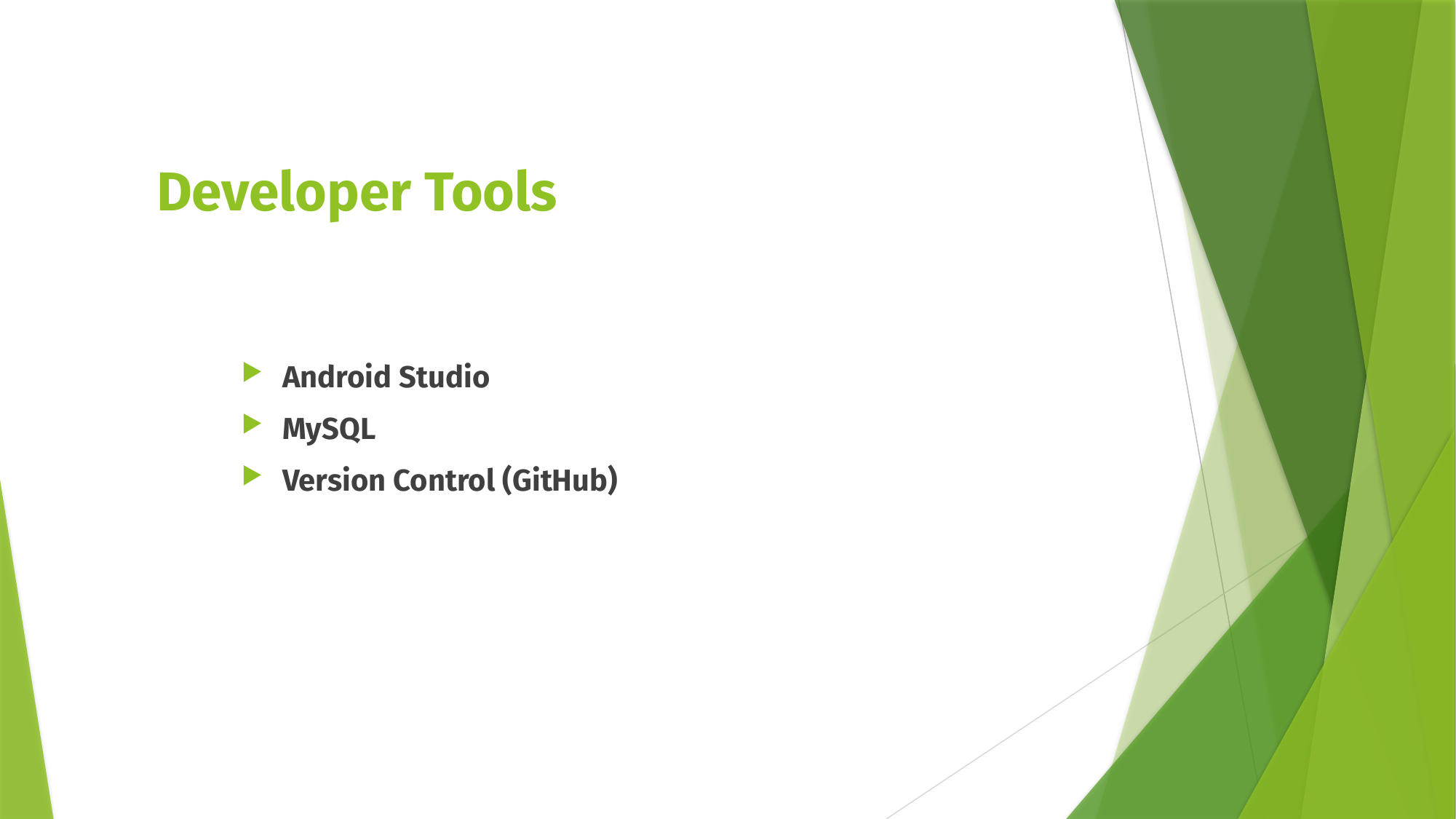

Developer Tools
Android Studio
MySQL
Version Control (GitHub)